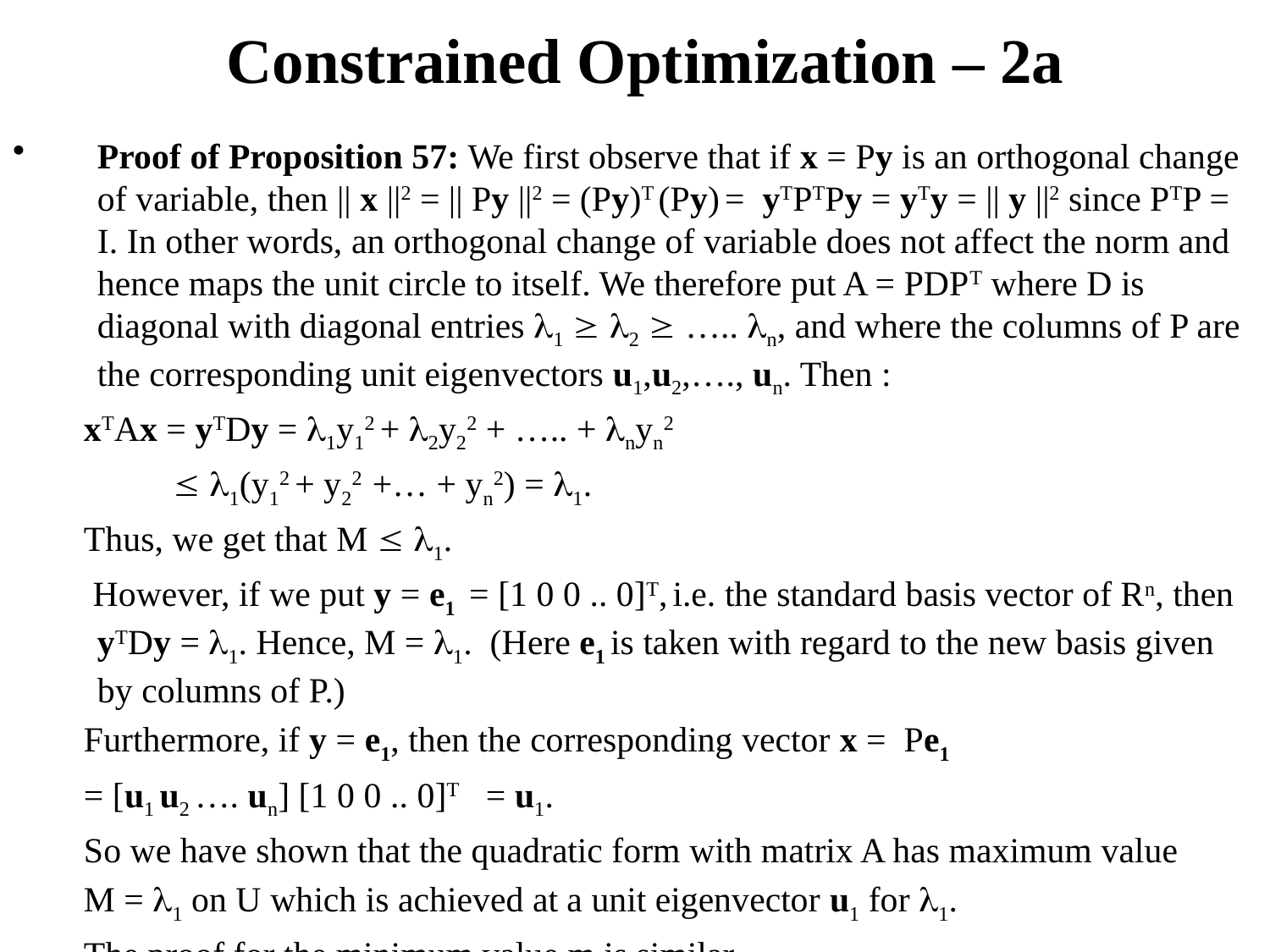

# Constrained Optimization – 2a
Proof of Proposition 57: We first observe that if x = Py is an orthogonal change of variable, then || x ||2 = || Py ||2 = (Py)T (Py) =  yTPTPy = yTy = || y ||2 since PTP = I. In other words, an orthogonal change of variable does not affect the norm and hence maps the unit circle to itself. We therefore put A = PDPT where D is diagonal with diagonal entries λ1 ≥ λ2 ≥ ….. λn, and where the columns of P are the corresponding unit eigenvectors u1,u2,…., un. Then :
        xTAx = yTDy = λ1y12 + λ2y22 + ….. + λnyn2
                  ≤ λ1(y12 + y22  +… + yn2) = λ1.
        Thus, we get that M ≤ λ1.
         However, if we put y = e1  = [1 0 0 .. 0]T, i.e. the standard basis vector of Rn, then yTDy = λ1. Hence, M = λ1.  (Here e1 is taken with regard to the new basis given by columns of P.)
        Furthermore, if y = e1, then the corresponding vector x =  Pe1
        = [u1 u2 …. un] [1 0 0 .. 0]T   = u1.
        So we have shown that the quadratic form with matrix A has maximum value
        M = λ1 on U which is achieved at a unit eigenvector u1 for λ1.
        The proof for the minimum value m is similar.